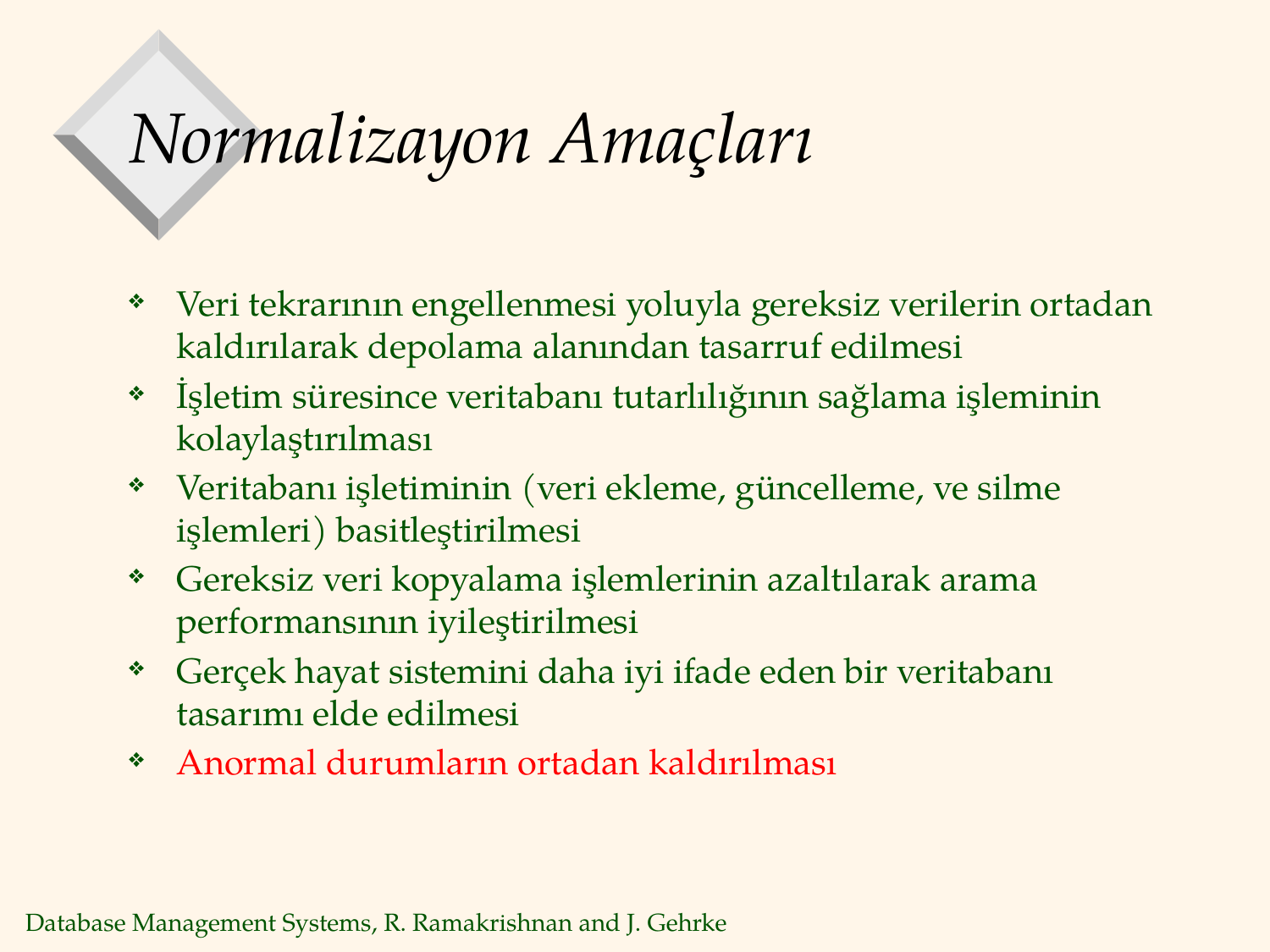

# Normalizayon Amaçları
Veri tekrarının engellenmesi yoluyla gereksiz verilerin ortadan kaldırılarak depolama alanından tasarruf edilmesi
İşletim süresince veritabanı tutarlılığının sağlama işleminin kolaylaştırılması
Veritabanı işletiminin (veri ekleme, güncelleme, ve silme işlemleri) basitleştirilmesi
Gereksiz veri kopyalama işlemlerinin azaltılarak arama performansının iyileştirilmesi
Gerçek hayat sistemini daha iyi ifade eden bir veritabanı tasarımı elde edilmesi
Anormal durumların ortadan kaldırılması